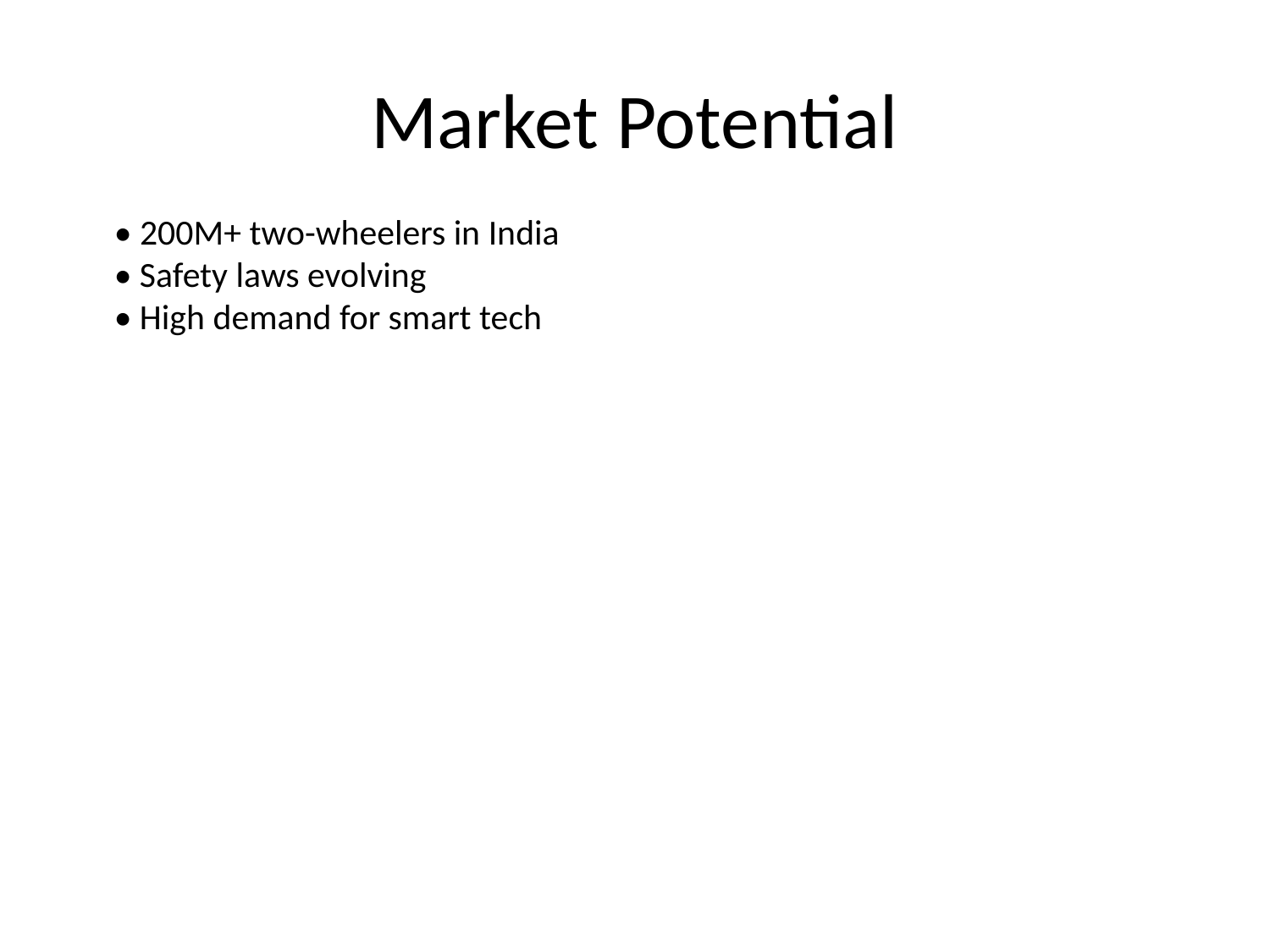

# Market Potential

• 200M+ two-wheelers in India
• Safety laws evolving
• High demand for smart tech